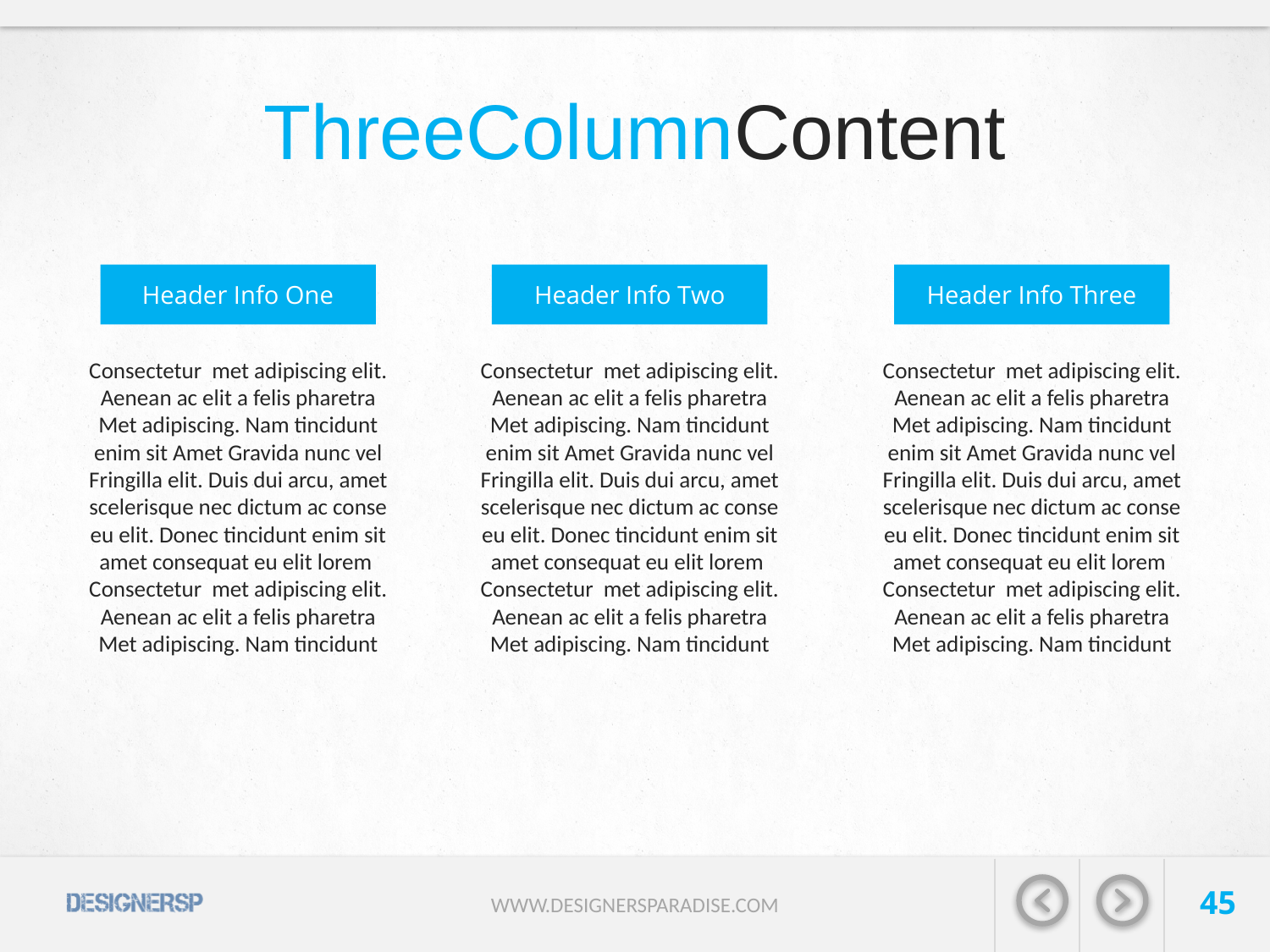

# ThreeColumnContent
Header Info One
Header Info Two
Header Info Three
Consectetur  met adipiscing elit.
Aenean ac elit a felis pharetra
Met adipiscing. Nam tincidunt
enim sit Amet Gravida nunc vel
Fringilla elit. Duis dui arcu, amet
scelerisque nec dictum ac conse
eu elit. Donec tincidunt enim sit
amet consequat eu elit lorem
Consectetur  met adipiscing elit.
Aenean ac elit a felis pharetra
Met adipiscing. Nam tincidunt

Consectetur  met adipiscing elit.
Aenean ac elit a felis pharetra
Met adipiscing. Nam tincidunt
enim sit Amet Gravida nunc vel
Fringilla elit. Duis dui arcu, amet
scelerisque nec dictum ac conse
eu elit. Donec tincidunt enim sit
amet consequat eu elit lorem
Consectetur  met adipiscing elit.
Aenean ac elit a felis pharetra
Met adipiscing. Nam tincidunt

Consectetur  met adipiscing elit.
Aenean ac elit a felis pharetra
Met adipiscing. Nam tincidunt
enim sit Amet Gravida nunc vel
Fringilla elit. Duis dui arcu, amet
scelerisque nec dictum ac conse
eu elit. Donec tincidunt enim sit
amet consequat eu elit lorem
Consectetur  met adipiscing elit.
Aenean ac elit a felis pharetra
Met adipiscing. Nam tincidunt

45
WWW.DESIGNERSPARADISE.COM